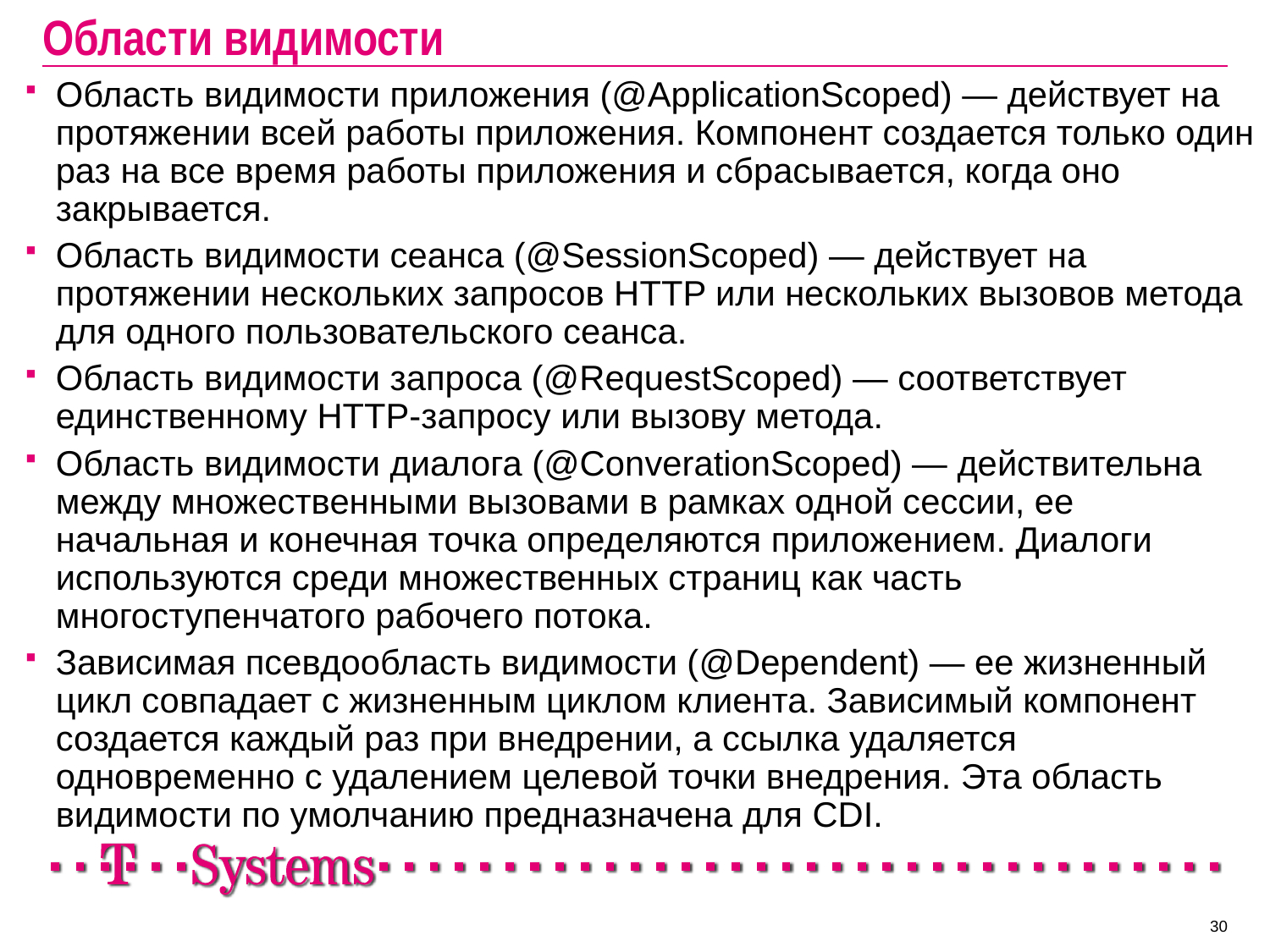

# Области видимости
Область видимости приложения (@ApplicationScoped) — действует на протяжении всей работы приложения. Компонент создается только один раз на все время работы приложения и сбрасывается, когда оно закрывается.
Область видимости сеанса (@SessionScoped) — действует на протяжении не­скольких запросов HTTP или нескольких вызовов метода для одного пользо­вательского сеанса.
Область видимости запроса (@RequestScoped) — соответствует единственному HTTP-запросу или вызову метода.
Область видимости диалога (@ConverationScoped) — действительна между мно­жественными вызовами в рамках одной сессии, ее начальная и конечная точка определяются приложением. Диалоги используются среди множественных страниц как часть многоступенчатого рабочего потока.
Зависимая псевдообласть видимости (@Dependent) — ее жизненный цикл со­впадает с жизненным циклом клиента. Зависимый компонент создается каждый раз при внедрении, а ссылка удаляется одновременно с удалением целевой точки внедрения. Эта область видимости по умолчанию предназна­чена для CDI.
30